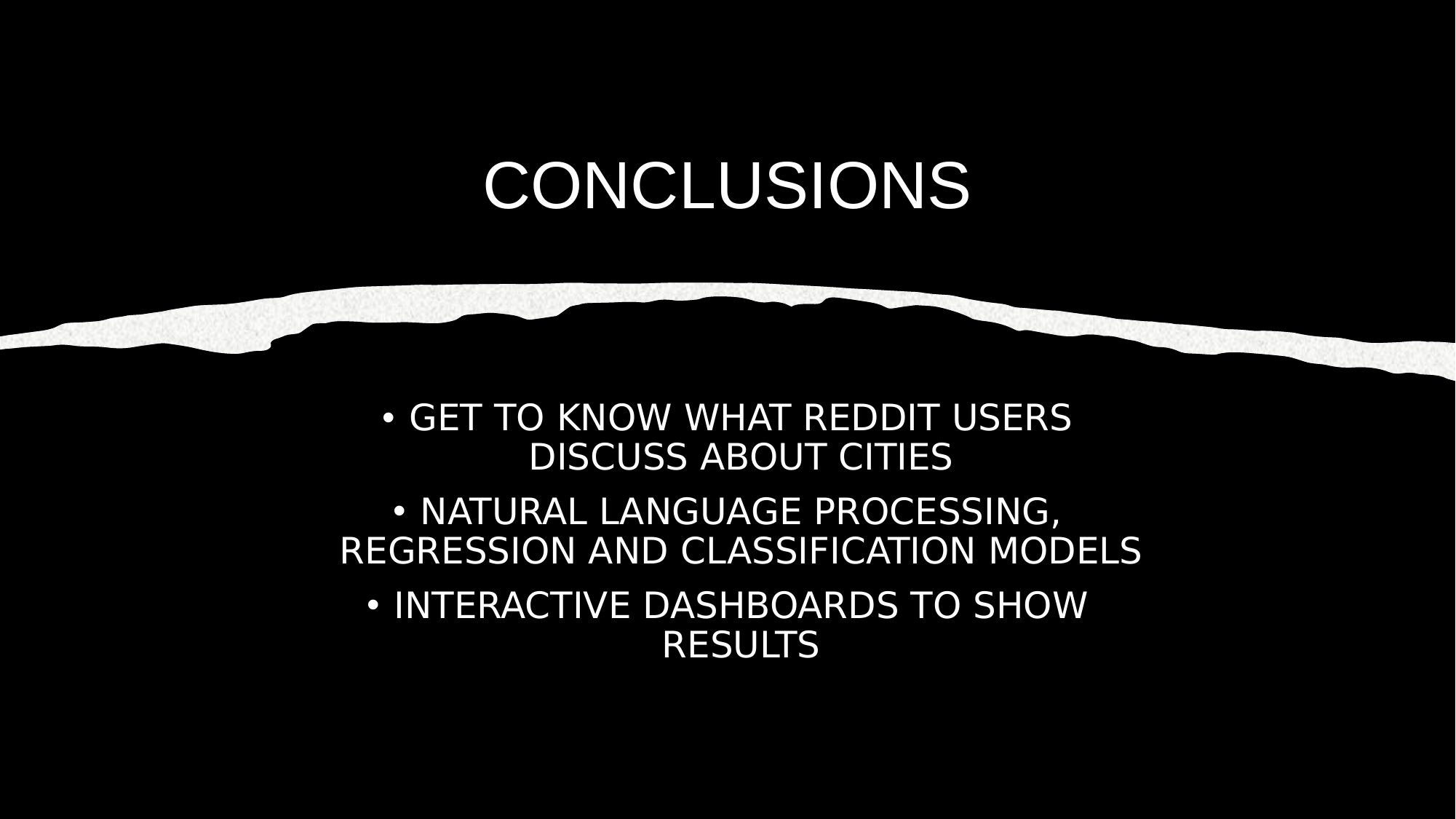

# CONCLUSIONS

GET TO KNOW WHAT REDDIT USERS DISCUSS ABOUT CITIES
NATURAL LANGUAGE PROCESSING, REGRESSION AND CLASSIFICATION MODELS
INTERACTIVE DASHBOARDS TO SHOW RESULTS